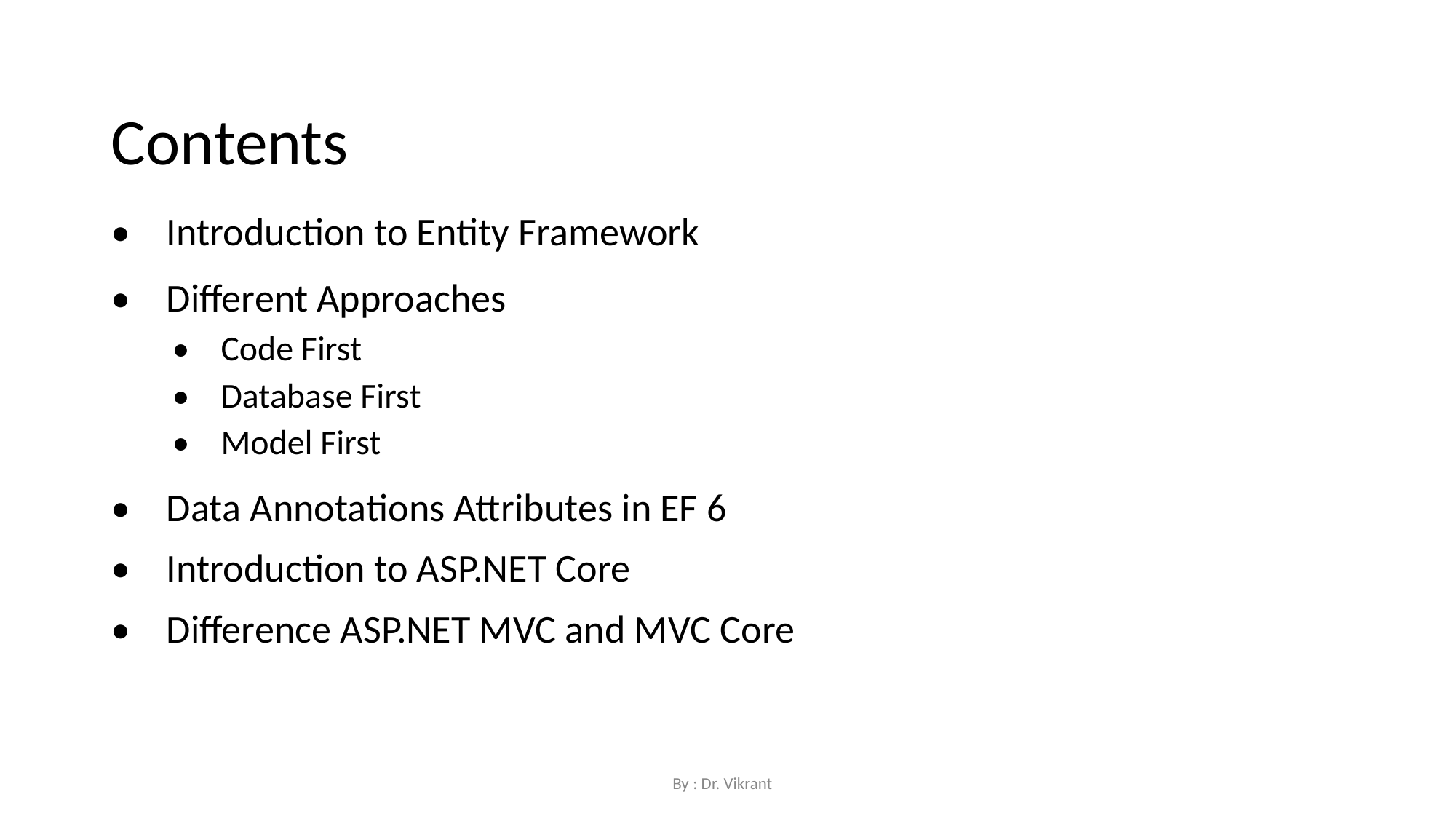

Contents
•    Introduction to Entity Framework
•    Different Approaches
•    Code First
•    Database First
•    Model First
•    Data Annotations Attributes in EF 6
•    Introduction to ASP.NET Core
•    Difference ASP.NET MVC and MVC Core
By : Dr. Vikrant